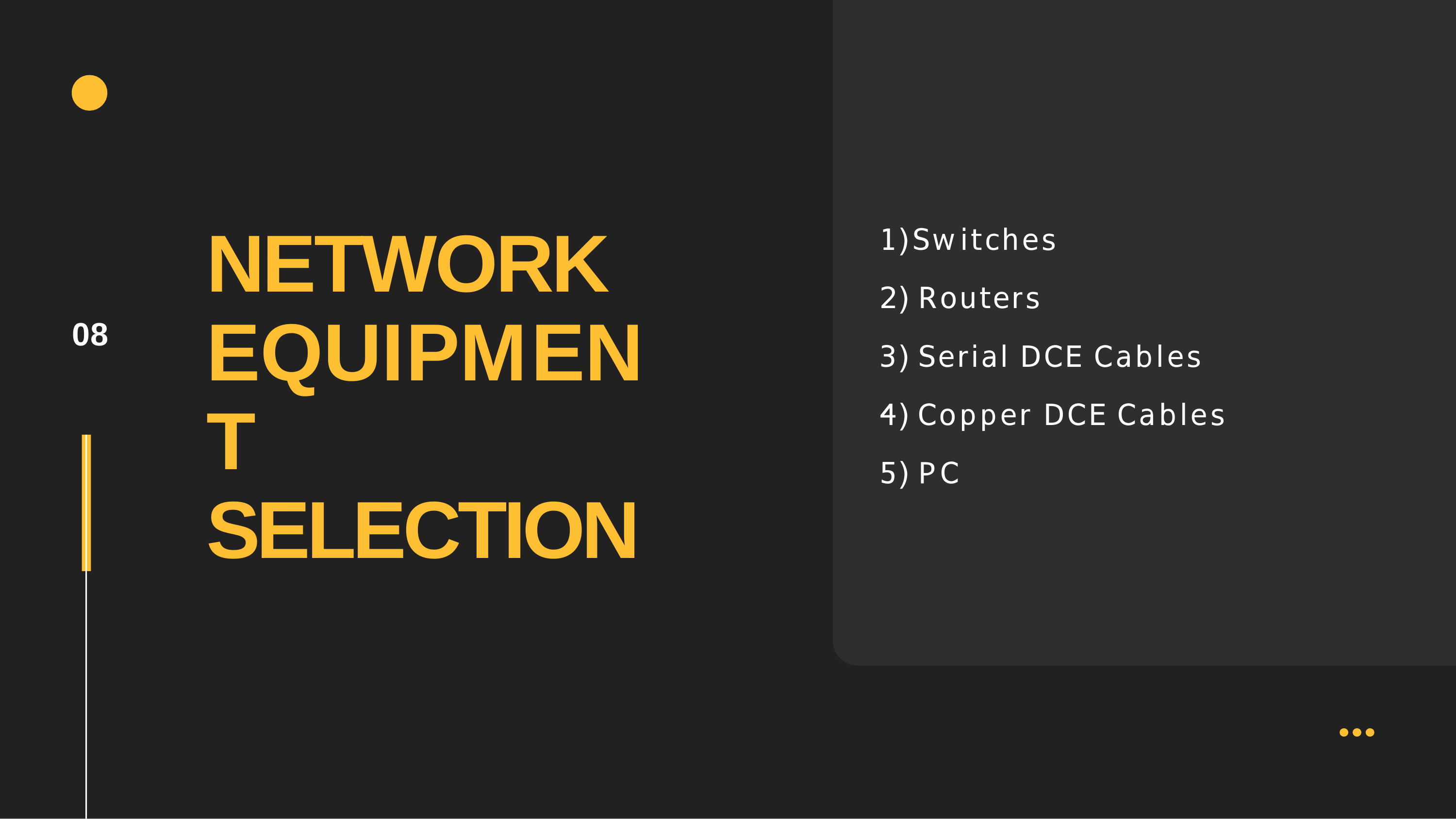

# NETWORK  EQUIPMENT  SELECTION
Switches
Routers
Serial DCE Cables
Copper DCE Cables
PC
08